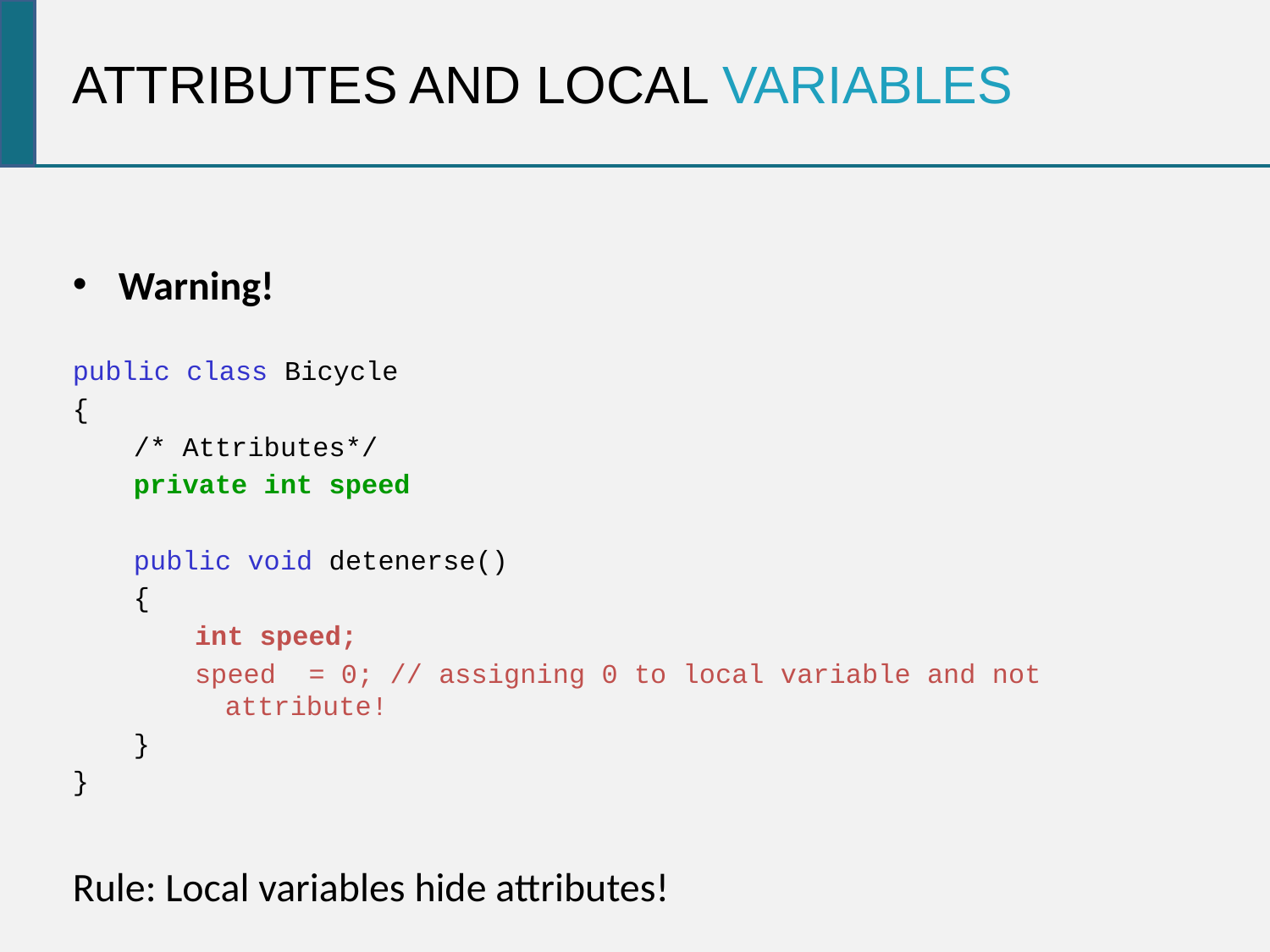

Attributes and local variables

Warning!

public class Bicycle
{
/* Attributes*/
private int speed

public void detenerse()
{
int speed;
speed  = 0; // assigning 0 to local variable and not attribute!
}
}

Rule: Local variables hide attributes!